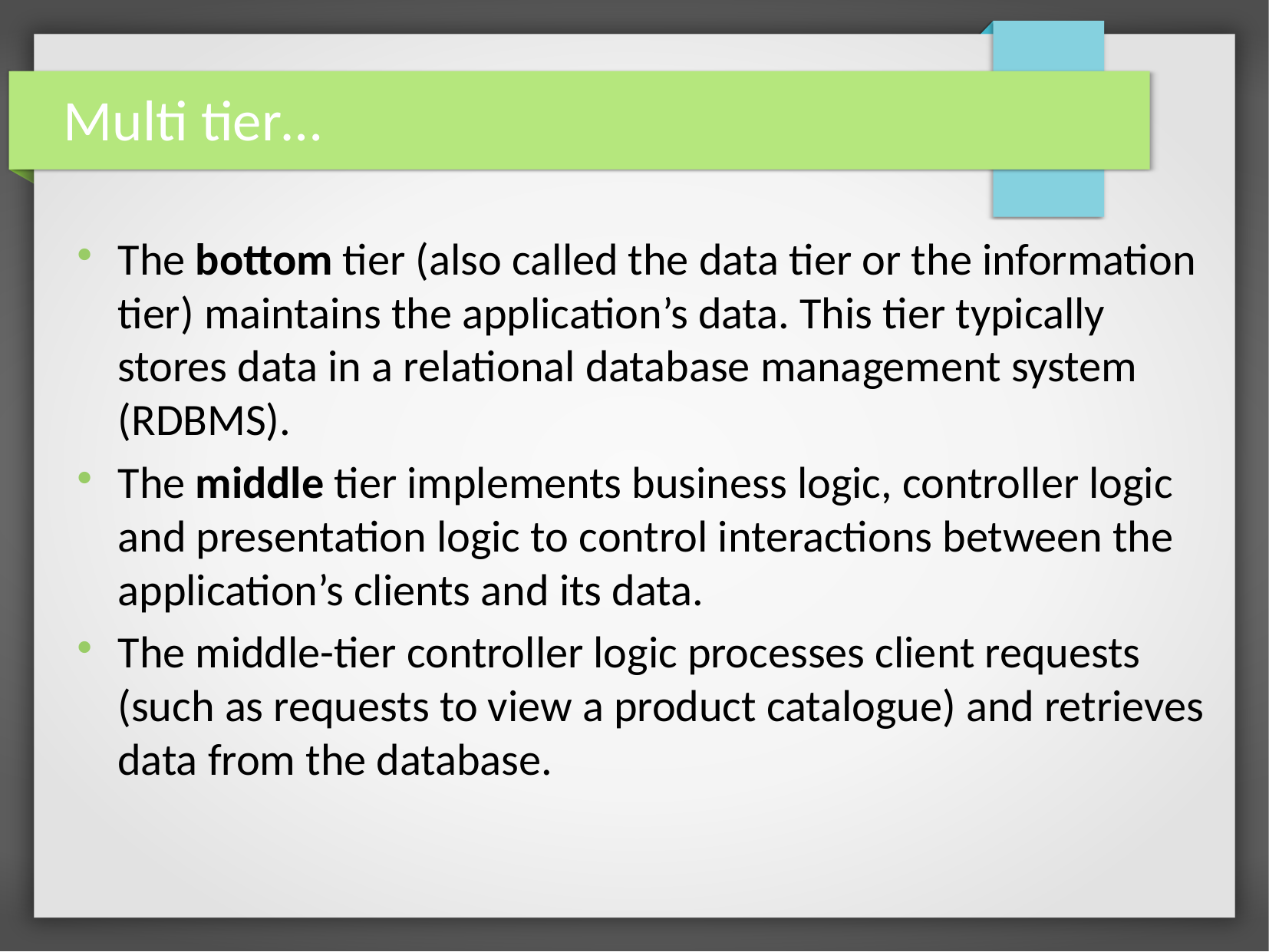

Multi tier…
The bottom tier (also called the data tier or the information tier) maintains the application’s data. This tier typically stores data in a relational database management system (RDBMS).
The middle tier implements business logic, controller logic and presentation logic to control interactions between the application’s clients and its data.
The middle-tier controller logic processes client requests (such as requests to view a product catalogue) and retrieves data from the database.